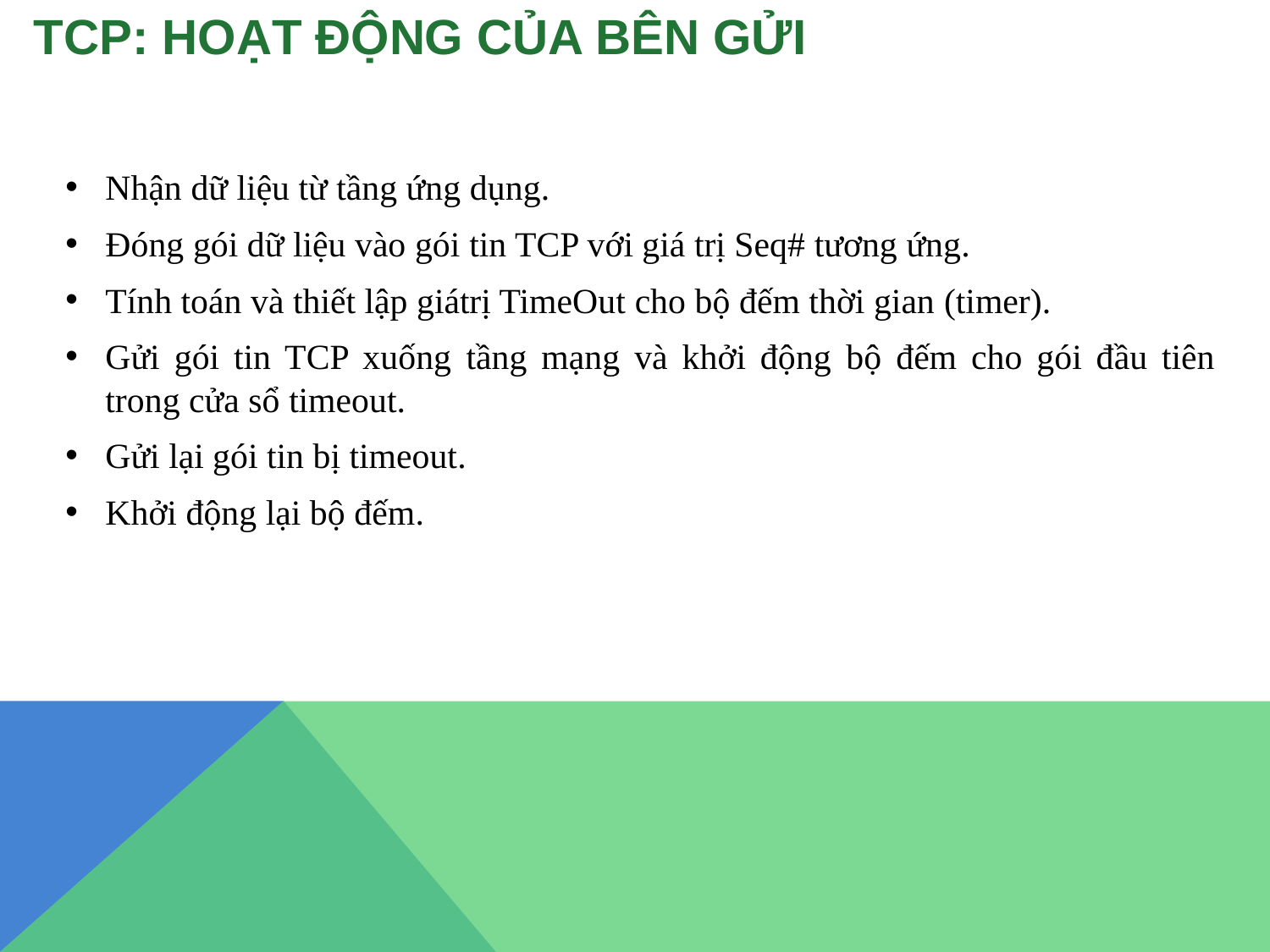

# TCP: Hoạt động của bên gửi
Nhận dữ liệu từ tầng ứng dụng.
Đóng gói dữ liệu vào gói tin TCP với giá trị Seq# tương ứng.
Tính toán và thiết lập giátrị TimeOut cho bộ đếm thời gian (timer).
Gửi gói tin TCP xuống tầng mạng và khởi động bộ đếm cho gói đầu tiên trong cửa sổ timeout.
Gửi lại gói tin bị timeout.
Khởi động lại bộ đếm.